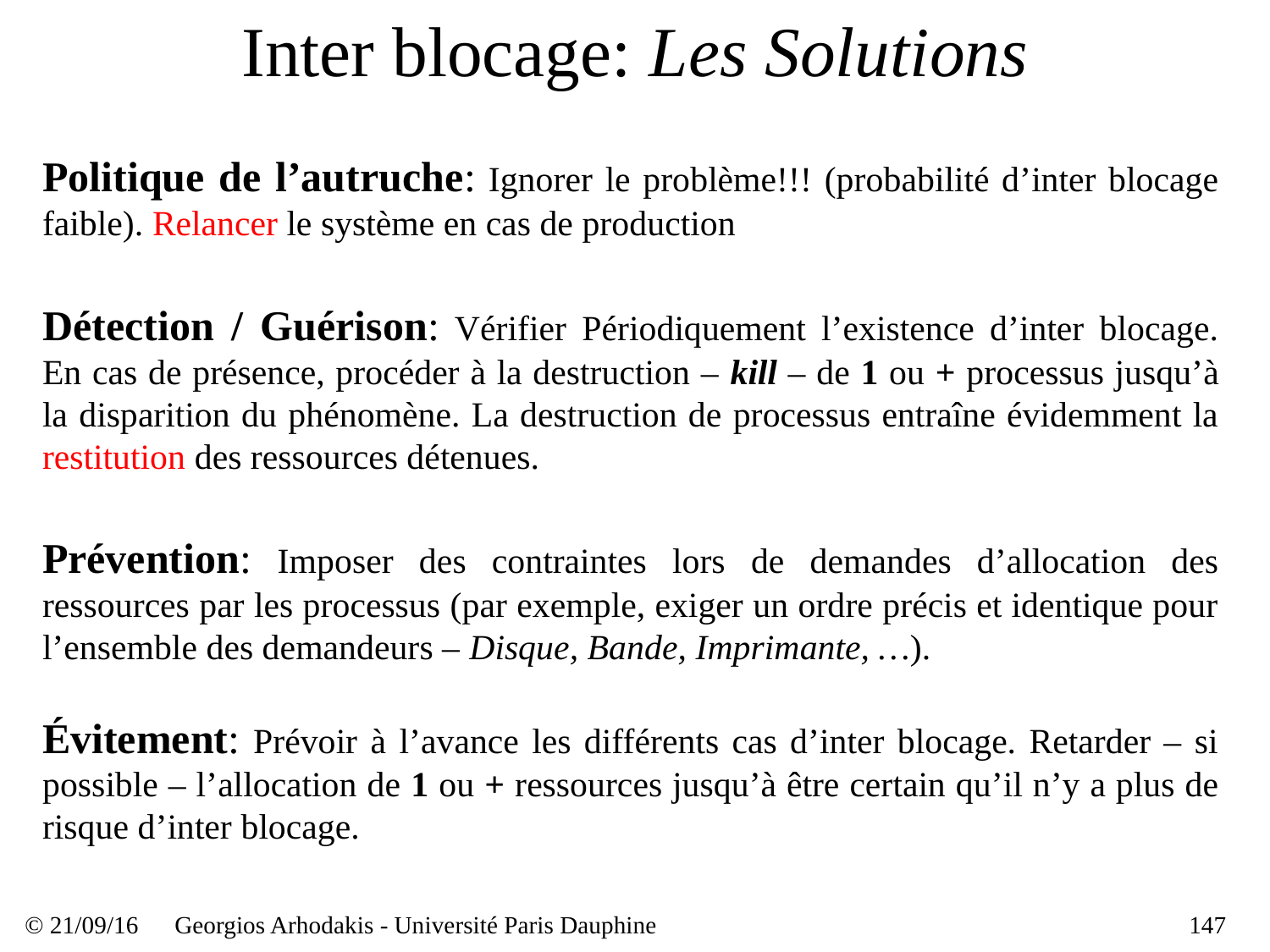

# Inter blocage: Les Solutions
Politique de l’autruche: Ignorer le problème!!! (probabilité d’inter blocage faible). Relancer le système en cas de production
Détection / Guérison: Vérifier Périodiquement l’existence d’inter blocage. En cas de présence, procéder à la destruction – kill – de 1 ou + processus jusqu’à la disparition du phénomène. La destruction de processus entraîne évidemment la restitution des ressources détenues.
Prévention: Imposer des contraintes lors de demandes d’allocation des ressources par les processus (par exemple, exiger un ordre précis et identique pour l’ensemble des demandeurs – Disque, Bande, Imprimante, …).
Évitement: Prévoir à l’avance les différents cas d’inter blocage. Retarder – si possible – l’allocation de 1 ou + ressources jusqu’à être certain qu’il n’y a plus de risque d’inter blocage.
© 21/09/16
Georgios Arhodakis - Université Paris Dauphine
147